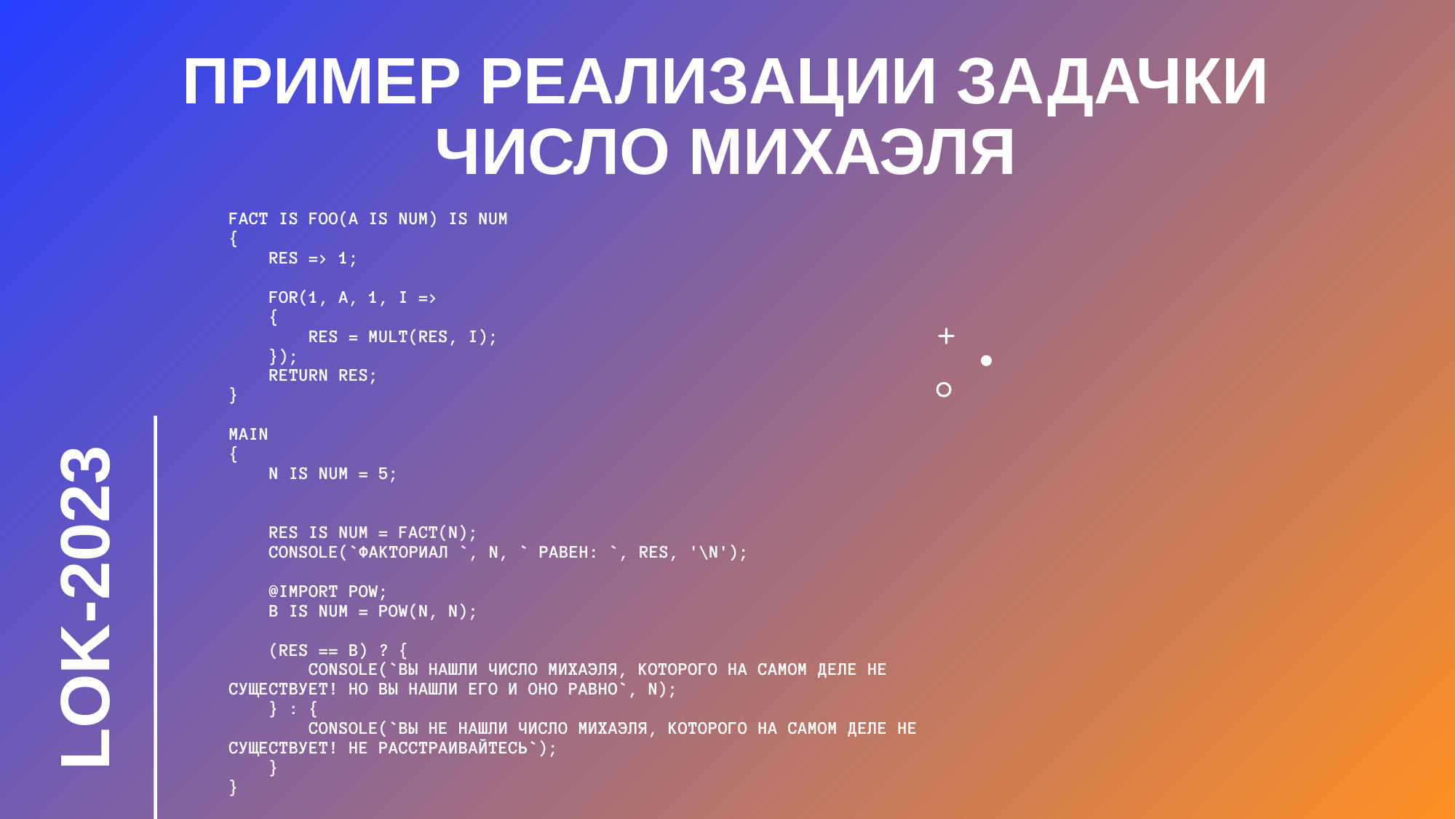

Пример реализации задачки
Число Михаэля
# fact is foo(a is num) is num { res => 1; For(1, a, 1, i => { res = mult(res, i); }); return res; } main { n is num = 5; res is num = fact(n); console(`Факториал `, n, ` равен: `, res, '\n'); @import pow; b is num = pow(n, n); (res == b) ? { console(`Вы нашли число Михаэля, которого на самом деле не существует! Но вы нашли его и оно равно`, n); } : { console(`Вы не нашли число Михаэля, которого на самом деле не существует! Не расстраивайтесь`); } }
LOK-2023